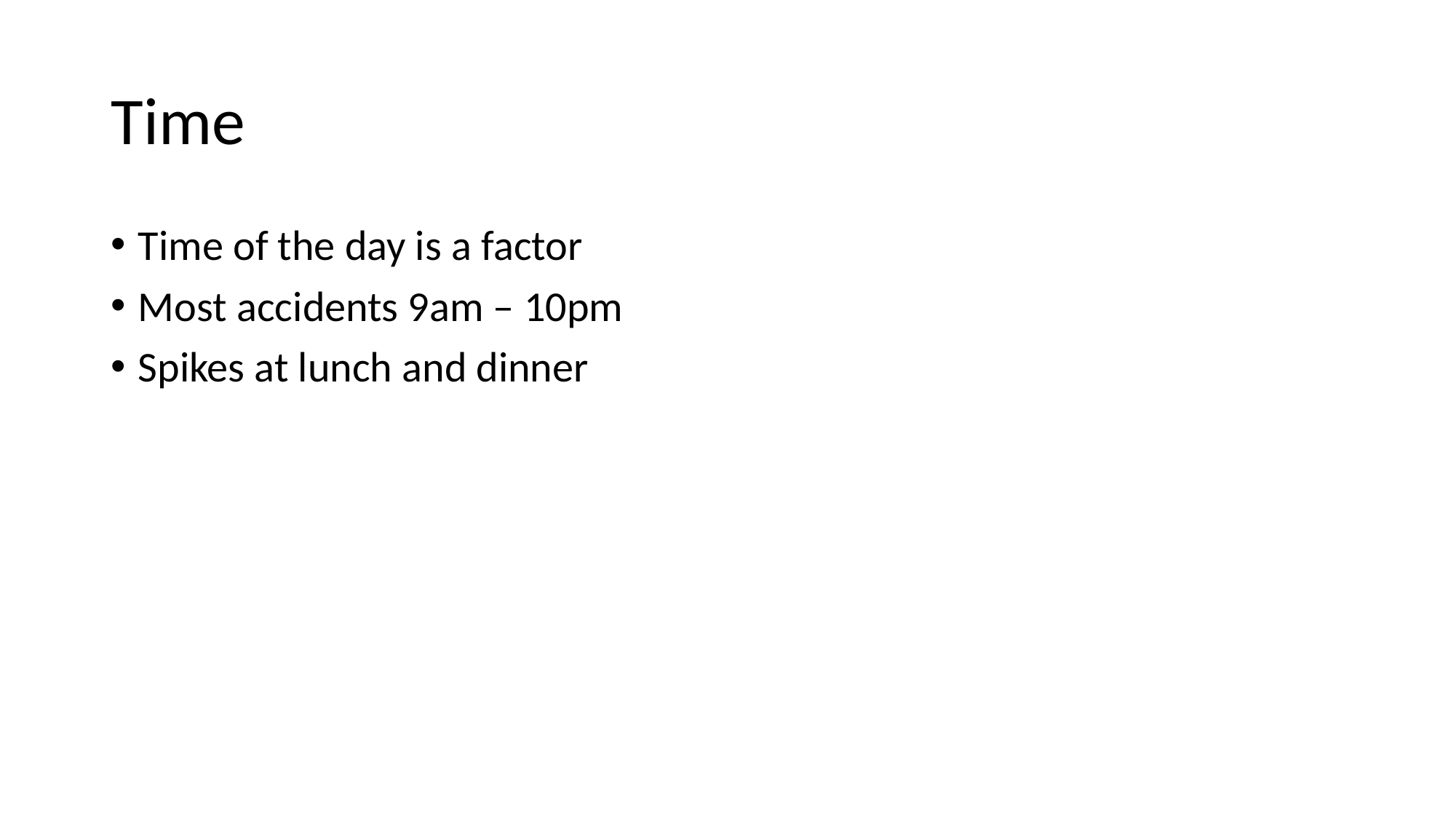

# Time
Time of the day is a factor
Most accidents 9am – 10pm
Spikes at lunch and dinner